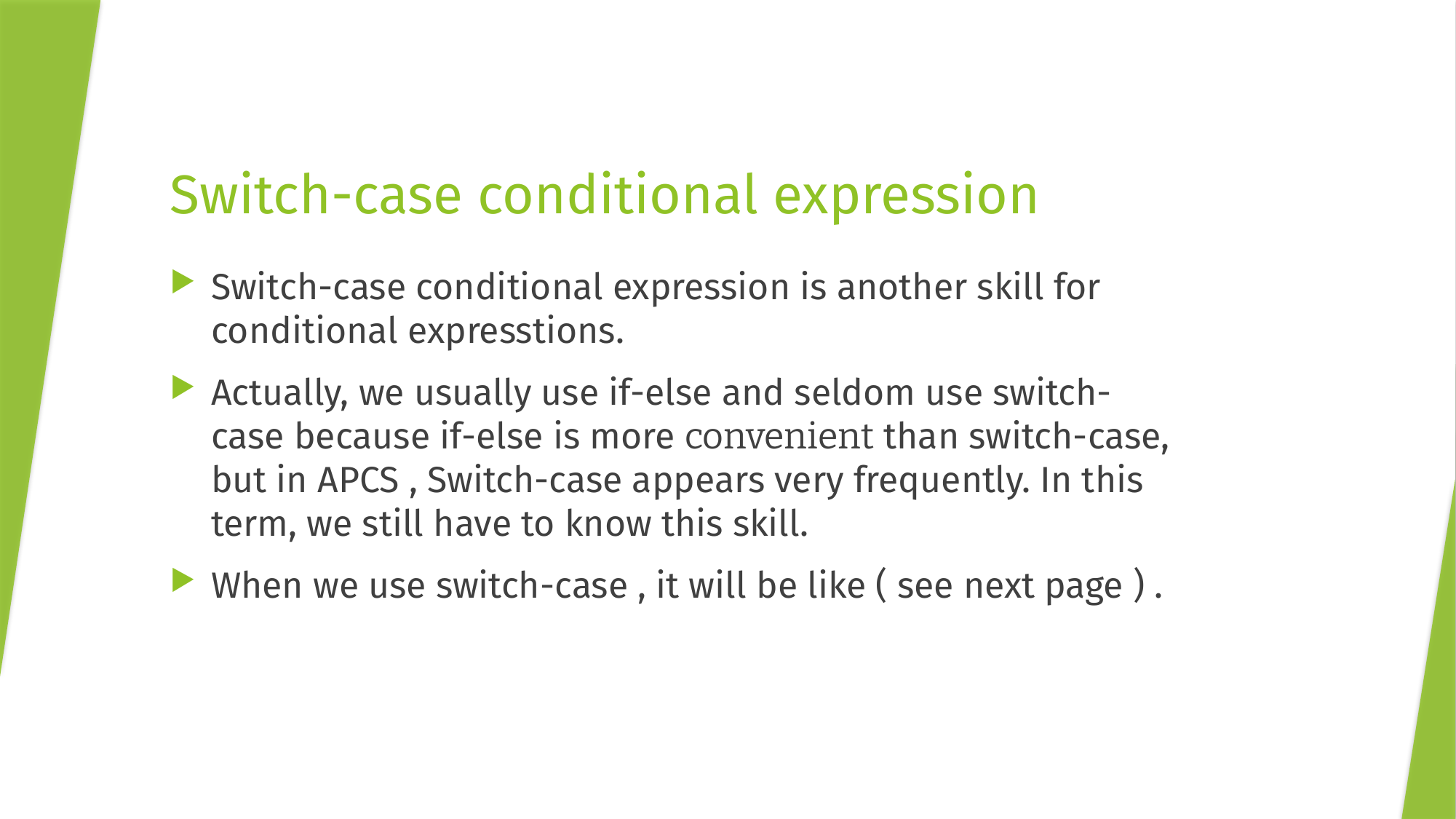

# Switch-case conditional expression

Switch-case conditional expression is another skill for conditional expresstions.
Actually, we usually use if-else and seldom use switch-case because if-else is more convenient than switch-case, but in APCS , Switch-case appears very frequently. In this term, we still have to know this skill.
When we use switch-case , it will be like ( see next page ) .